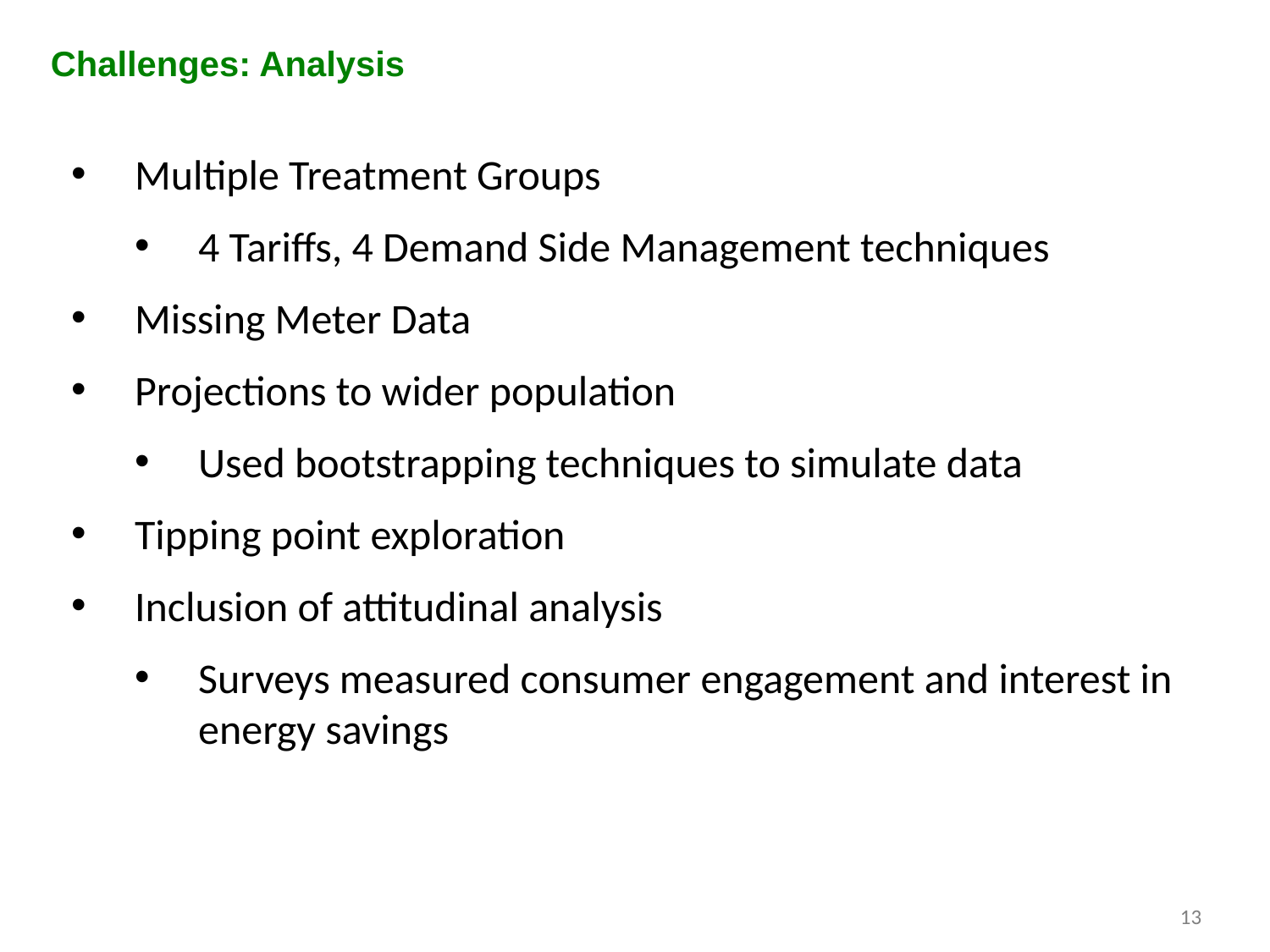

Challenges: Analysis
Multiple Treatment Groups
4 Tariffs, 4 Demand Side Management techniques
Missing Meter Data
Projections to wider population
Used bootstrapping techniques to simulate data
Tipping point exploration
Inclusion of attitudinal analysis
Surveys measured consumer engagement and interest in energy savings
13